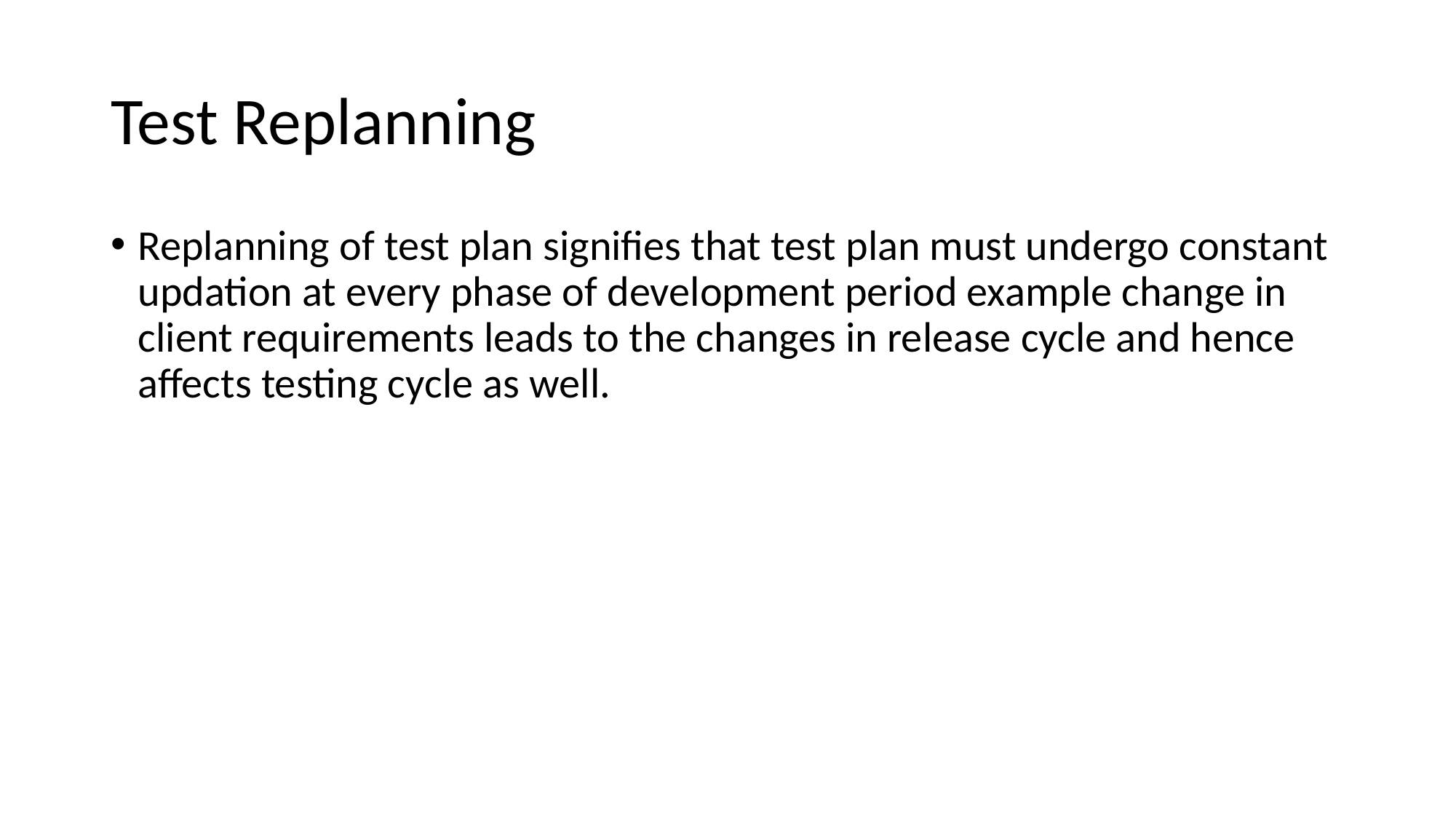

# Test Replanning
Replanning of test plan signifies that test plan must undergo constant updation at every phase of development period example change in client requirements leads to the changes in release cycle and hence affects testing cycle as well.